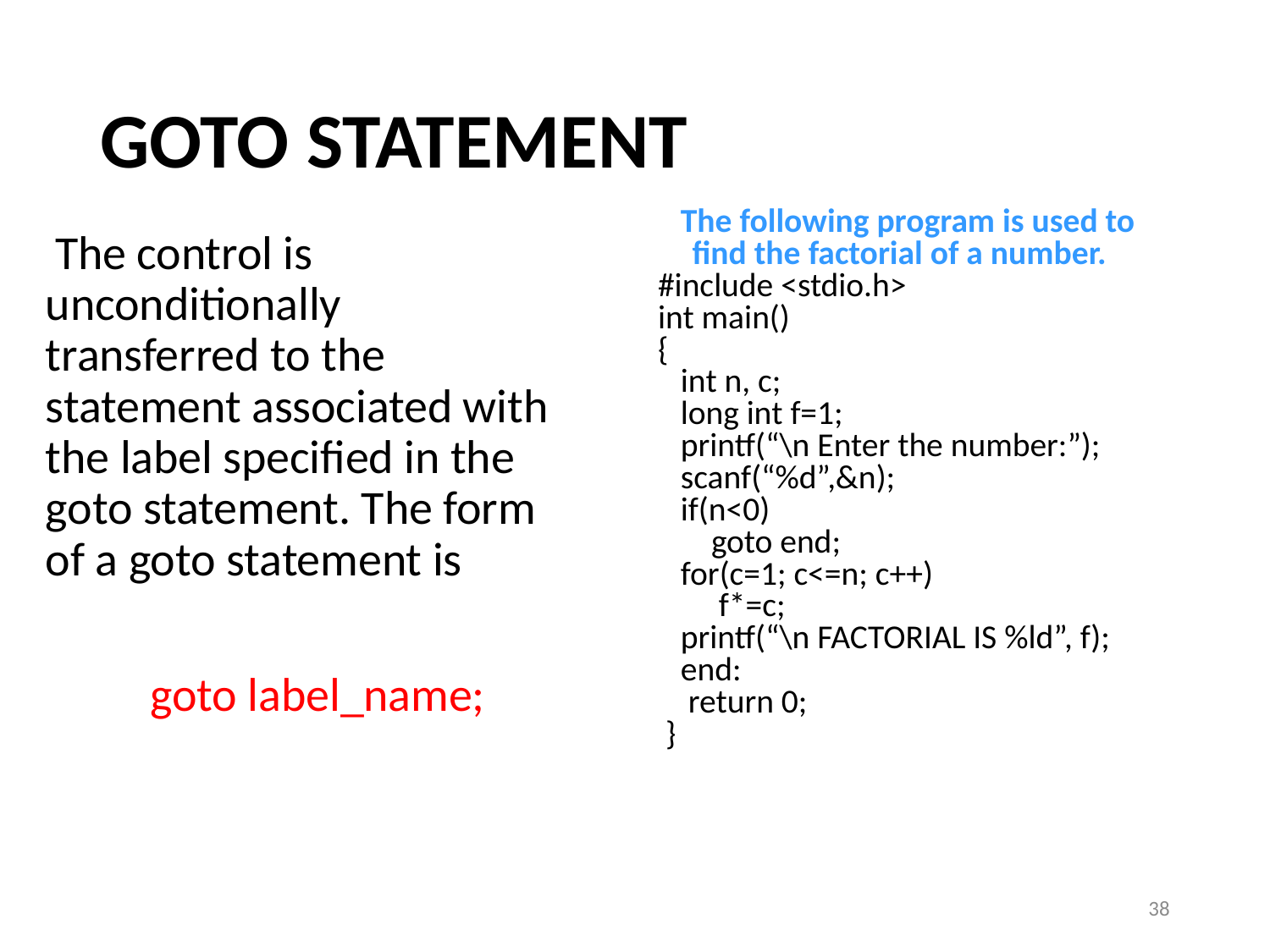

# GOTO STATEMENT
   The following program is used to find the factorial of a number.
#include <stdio.h>
int main()
{
   int n, c;
   long int f=1;
   printf(“\n Enter the number:”);
   scanf(“%d”,&n);
   if(n<0)
       goto end;
   for(c=1; c<=n; c++)
        f*=c;
   printf(“\n FACTORIAL IS %ld”, f);
   end:
    return 0;
 }
    The control is unconditionally transferred to the statement associated with the label specified in the goto statement. The form of a goto statement is

             goto label_name;
38